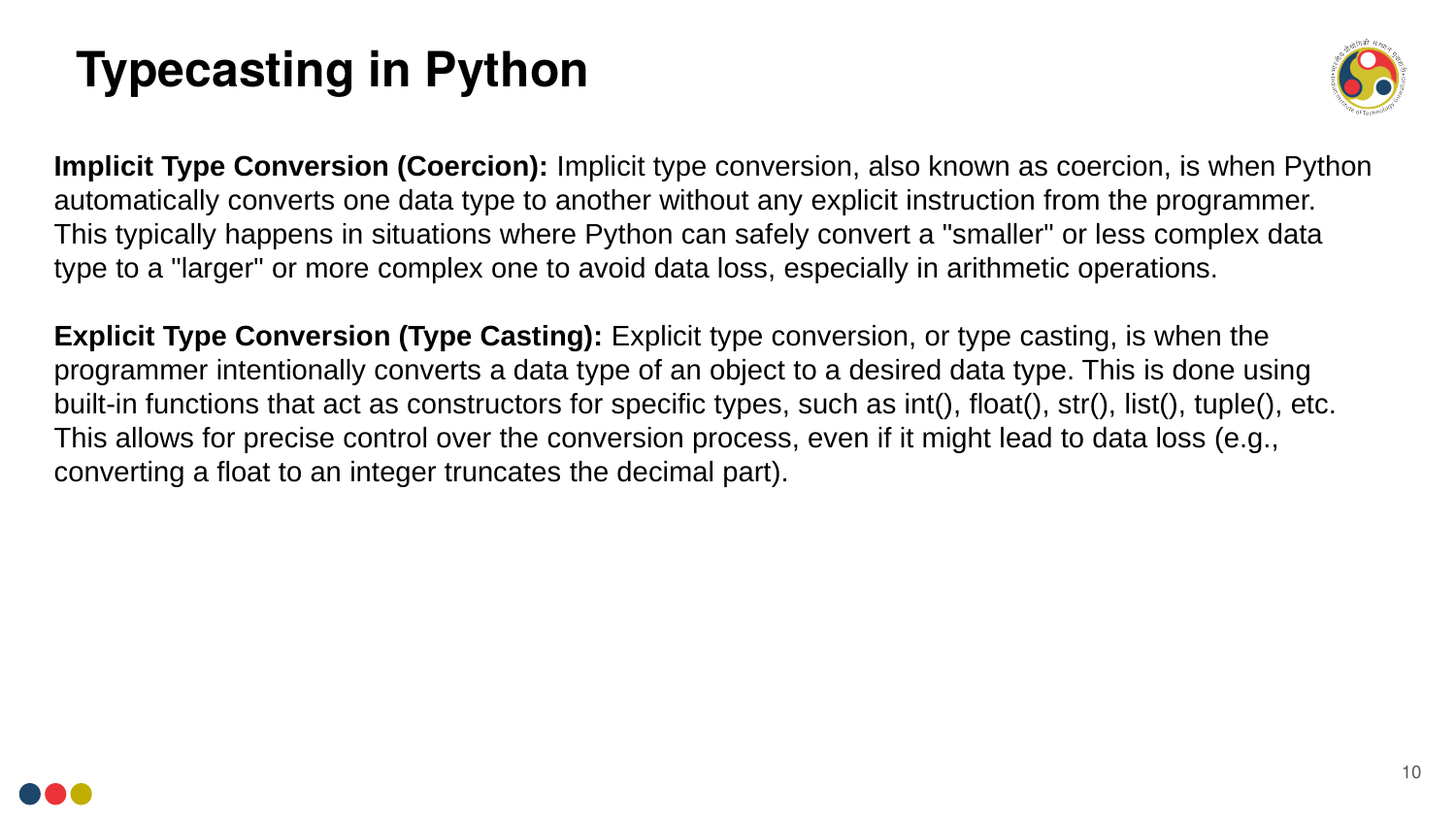

# Typecasting in Python
Implicit Type Conversion (Coercion): Implicit type conversion, also known as coercion, is when Python automatically converts one data type to another without any explicit instruction from the programmer. This typically happens in situations where Python can safely convert a "smaller" or less complex data type to a "larger" or more complex one to avoid data loss, especially in arithmetic operations.

Explicit Type Conversion (Type Casting): Explicit type conversion, or type casting, is when the programmer intentionally converts a data type of an object to a desired data type. This is done using built-in functions that act as constructors for specific types, such as int(), float(), str(), list(), tuple(), etc. This allows for precise control over the conversion process, even if it might lead to data loss (e.g., converting a float to an integer truncates the decimal part).
10